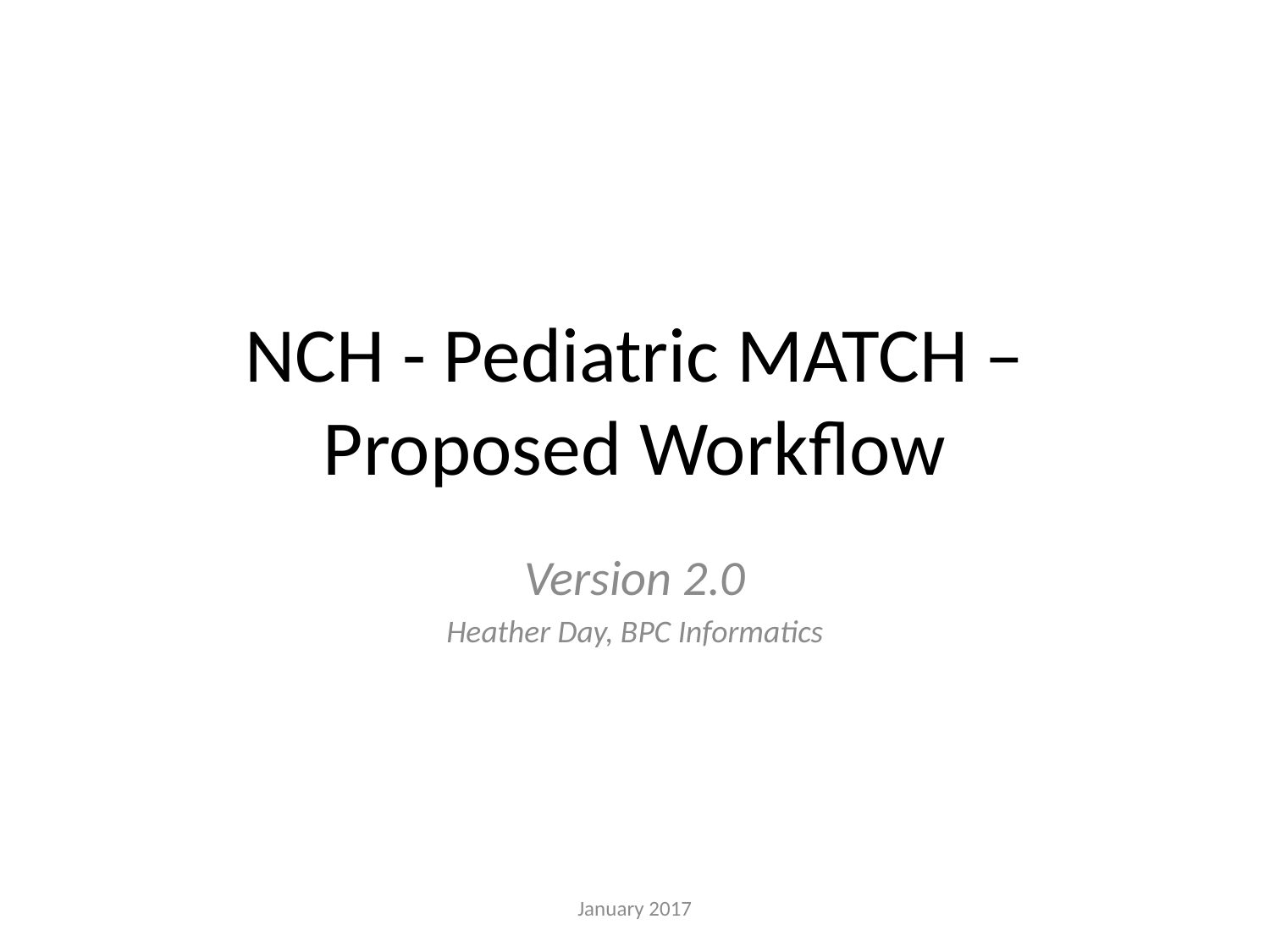

# NCH - Pediatric MATCH – Proposed Workflow
Version 2.0
Heather Day, BPC Informatics
January 2017